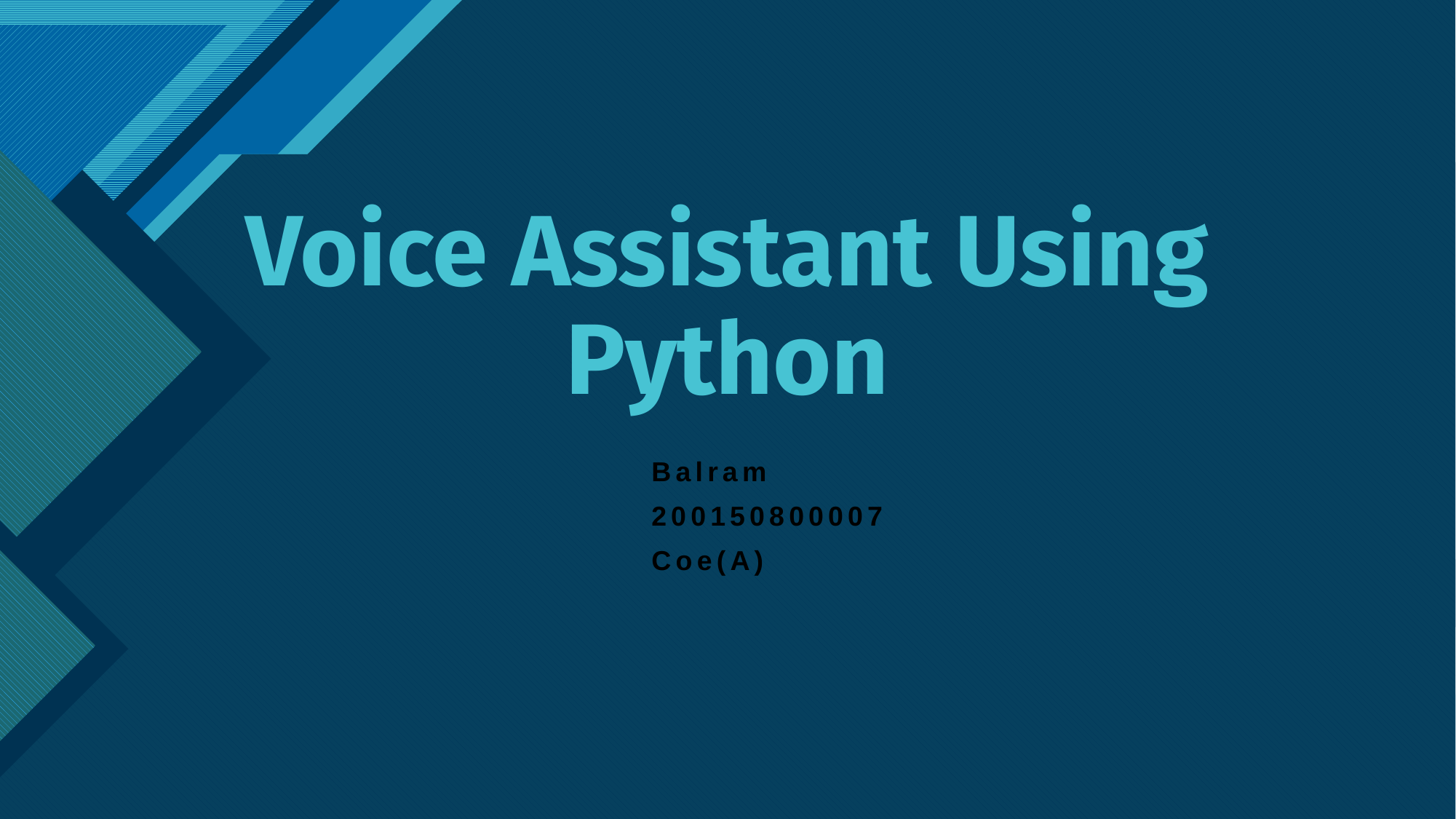

# Voice Assistant Using Python
Balram
200150800007
Coe(A)